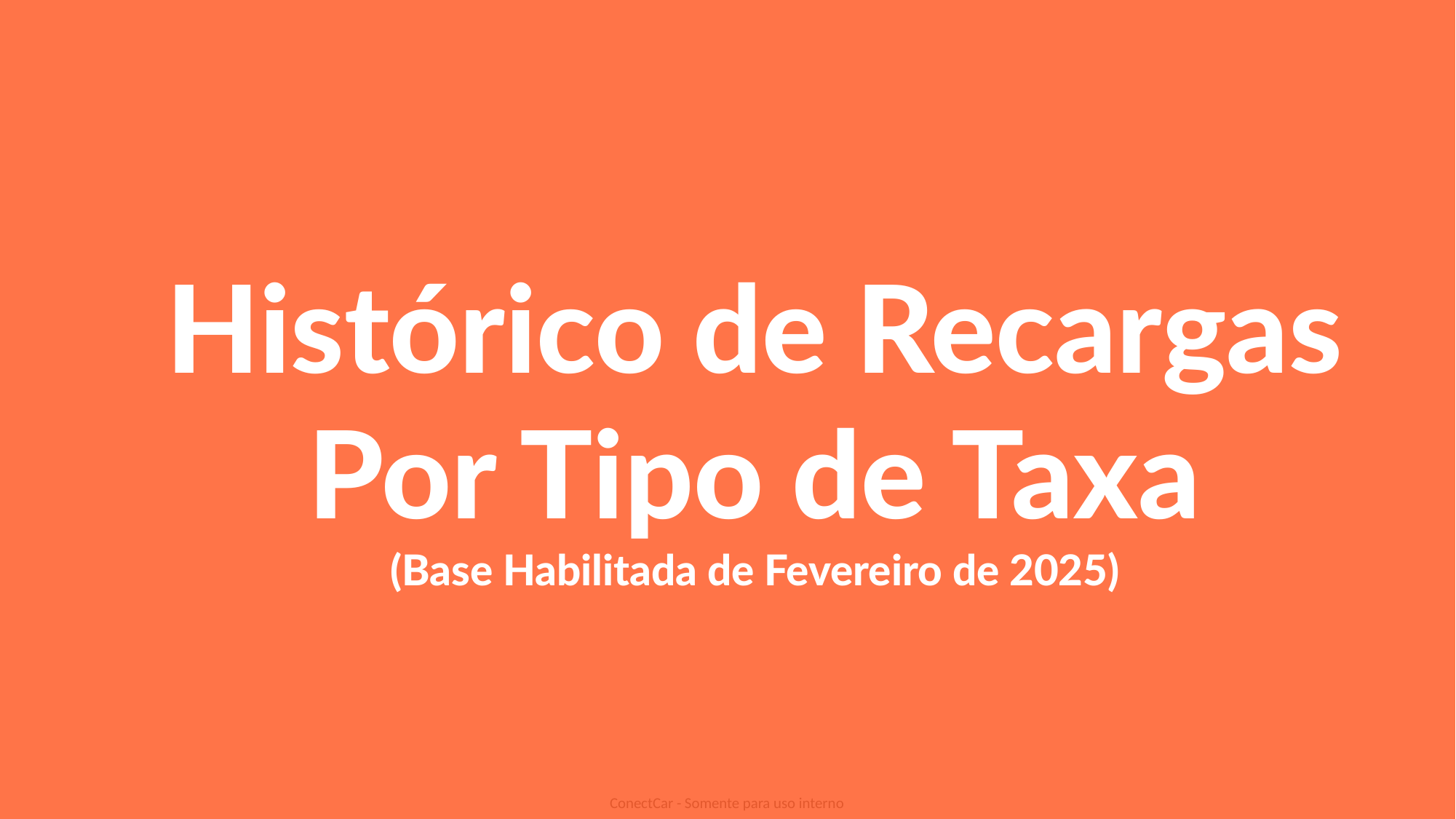

Histórico de Recargas Por Tipo de Taxa
(Base Habilitada de Fevereiro de 2025)